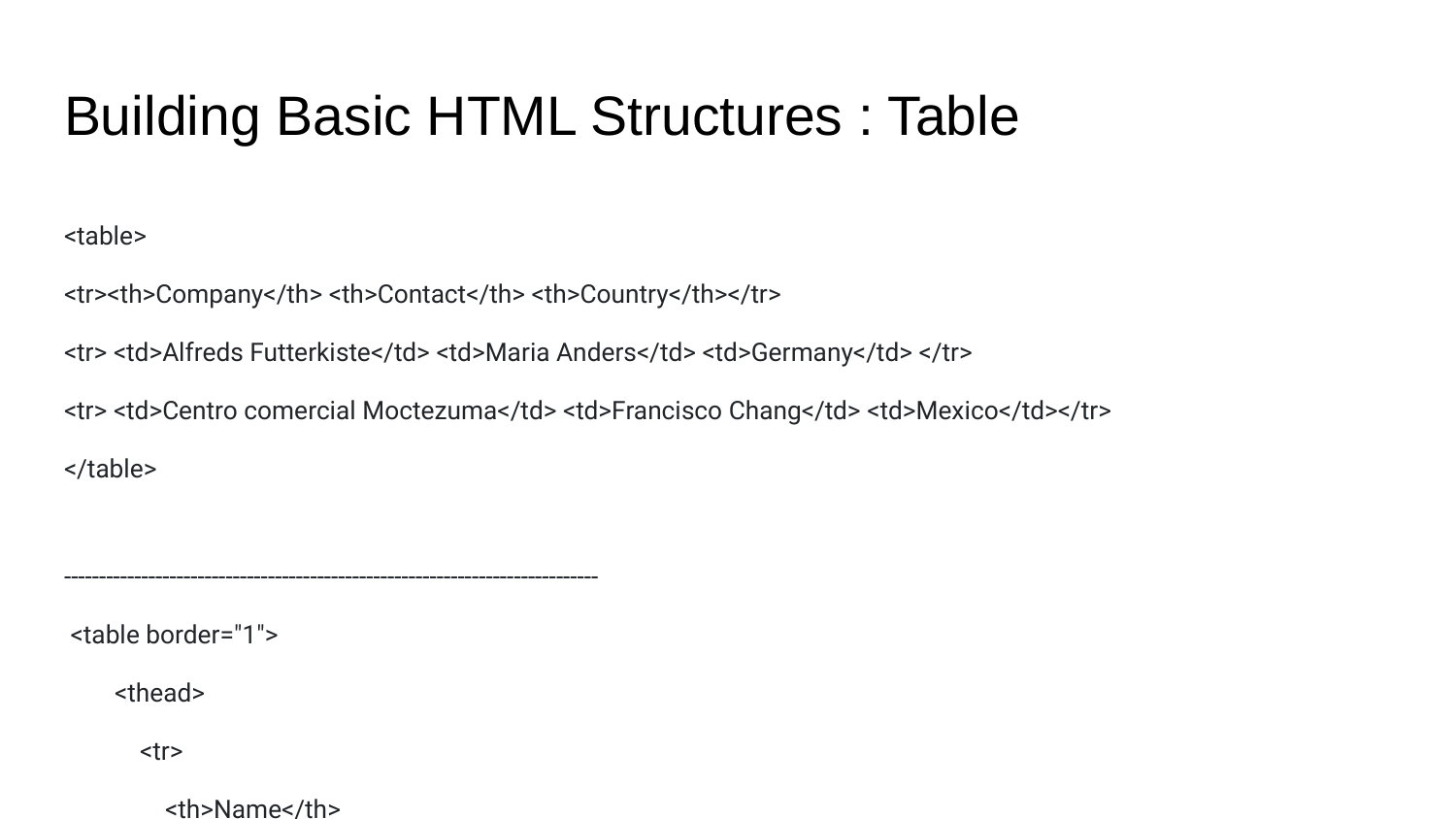

# Building Basic HTML Structures : Table

<table>
<tr><th>Company</th> <th>Contact</th> <th>Country</th></tr>
<tr> <td>Alfreds Futterkiste</td> <td>Maria Anders</td> <td>Germany</td> </tr>
<tr> <td>Centro comercial Moctezuma</td> <td>Francisco Chang</td> <td>Mexico</td></tr>
</table>
----------------------------------------------------------------------------
 <table border="1">
        <thead>
            <tr>
                <th>Name</th>
                <th>department</th>
            </tr>
        </thead>
        <tbody>

<tr >
                <td rowspan="2">Sushil</td>
                <td>angular</td>
            </tr>
            <tr>
                <!-- <td>Sushil</td> -->
                <td>java</td>
            </tr>
 <tr>
                <td rowspan="2">Sushil</td>
                <td>angular</td>
            </tr>
            <tr>
                 //<td>Sushil</td>
                <td>java</td>
            </tr>
            <tr>
                <td>savin</td>
                <td>.net</td>
            </tr>
            <tr>
                <td>savina</td>
                <td>react</td>
            </tr>
        </tbody>
        <tfoot>
                <tr><td colspan="2">information of Students</td>  </tr>
        </tfoot>
    </table>